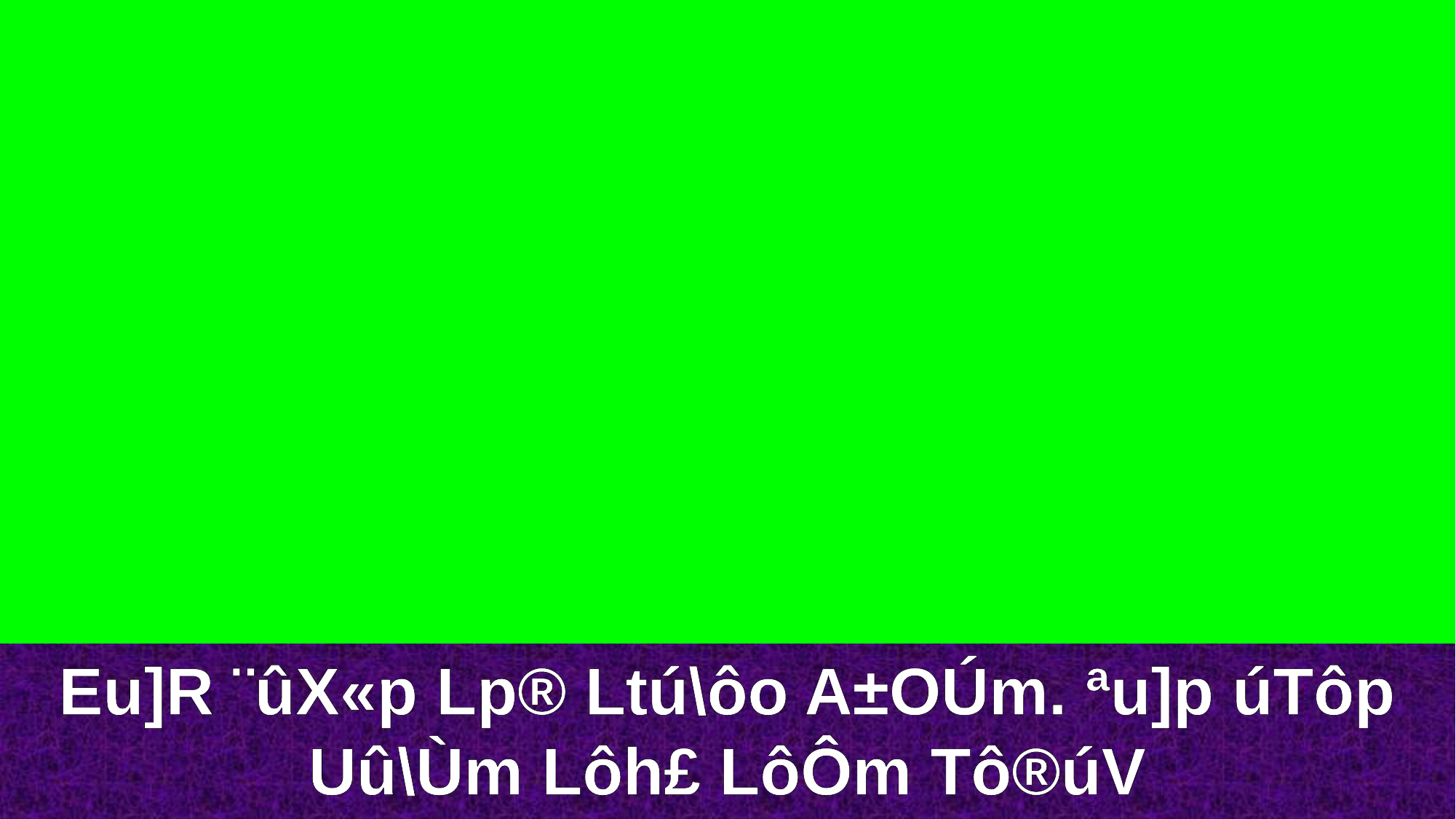

Eu]R ¨ûX«p Lp® Ltú\ôo A±OÚm. ªu]p úTôp Uû\Ùm Lôh£ LôÔm Tô®úV